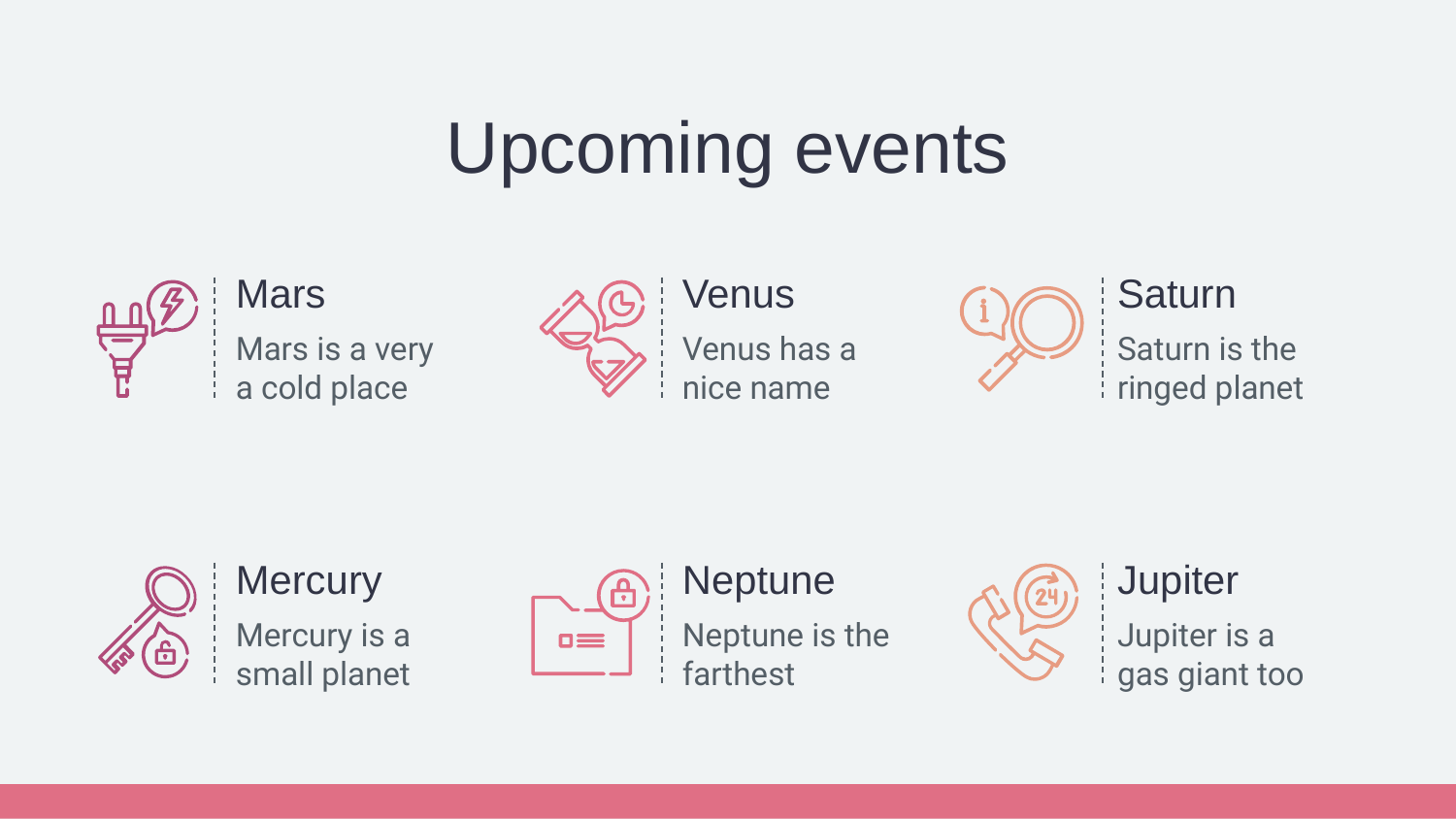

# Upcoming events
Mars
Venus
Saturn

Mars is a very a cold place
Venus has a nice name
Saturn is the ringed planet
Jupiter
Mercury
Neptune

Jupiter is a gas giant too
Mercury is a small planet
Neptune is the farthest